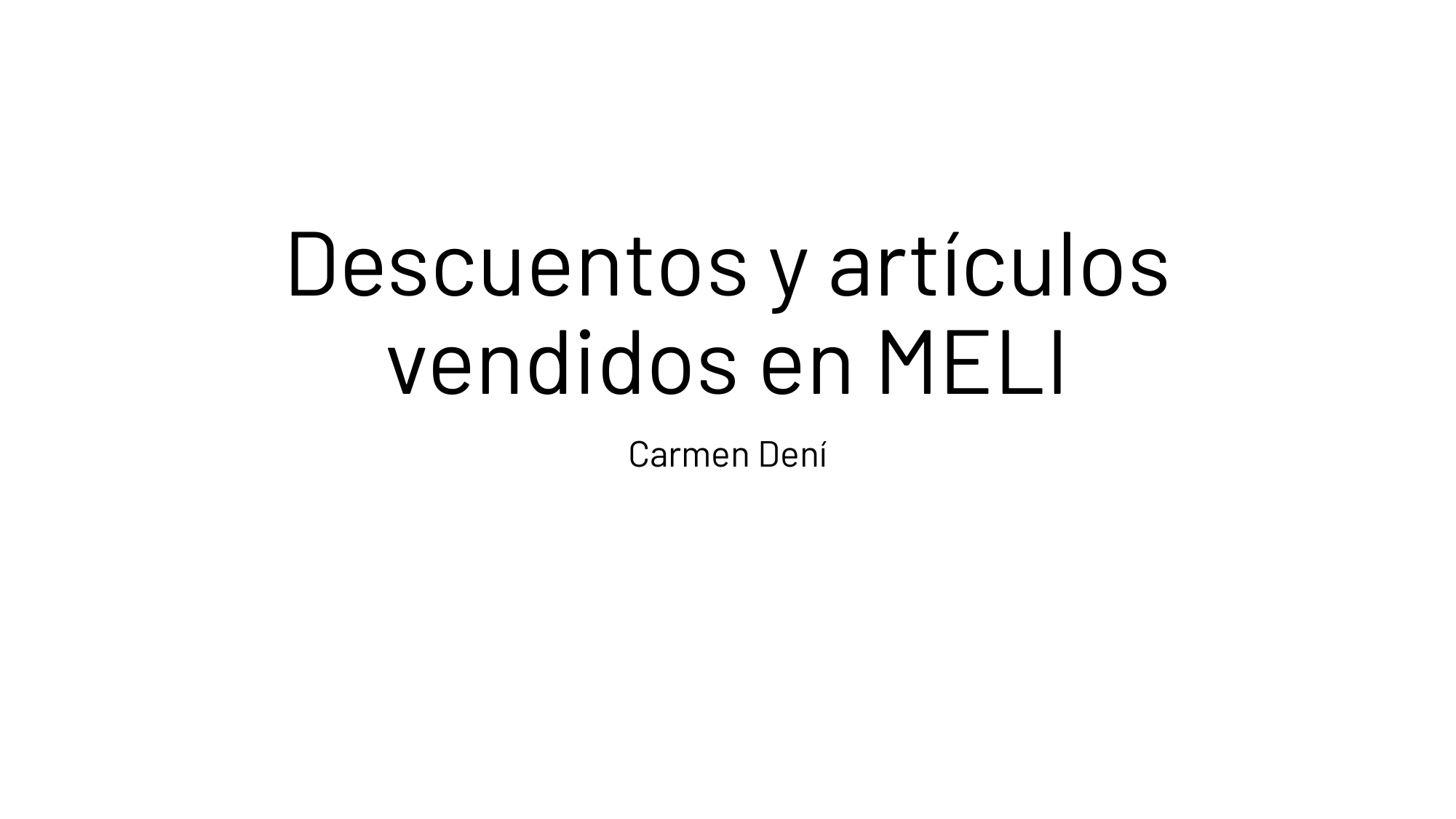

# Descuentos y artículos vendidos en MELI
Carmen Dení